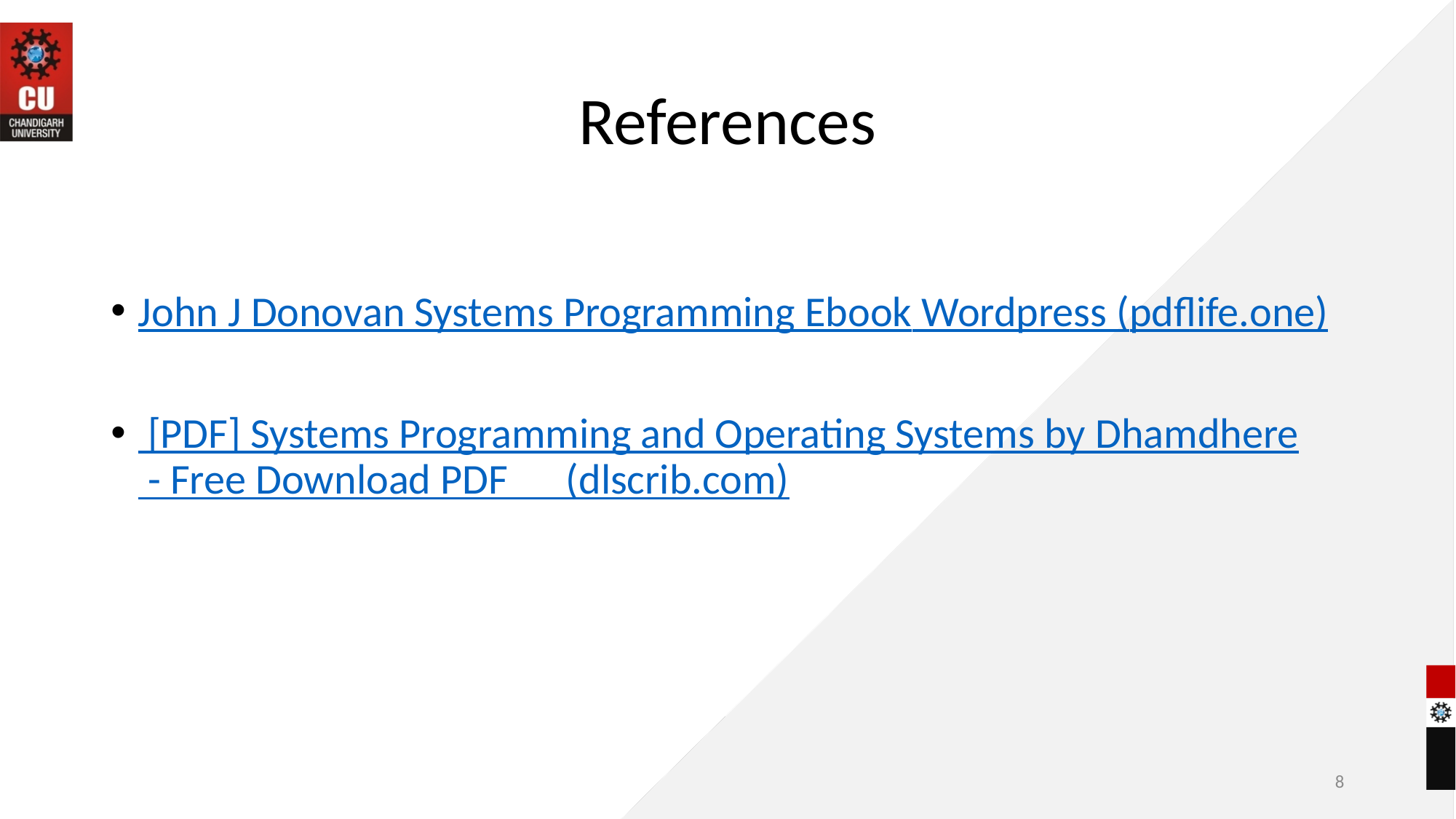

# References

John J Donovan Systems Programming Ebook Wordpress (pdflife.one)

 [PDF] Systems Programming and Operating Systems by Dhamdhere - Free Download PDF      (dlscrib.com)

8